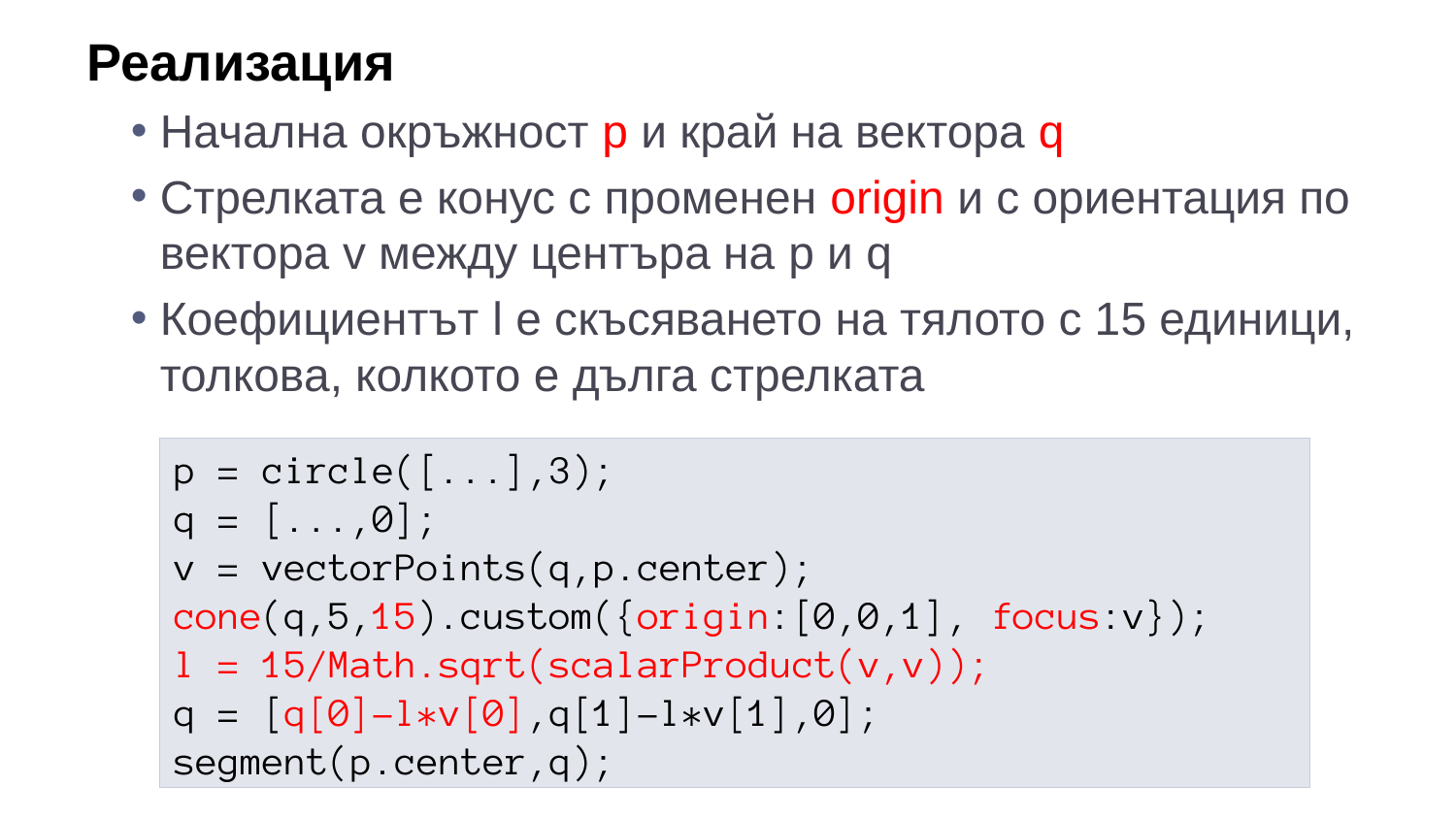

Реализация
Начална окръжност p и край на вектора q
Стрелката е конус с променен origin и с ориентация по вектора v между центъра на p и q
Коефициентът l е скъсяването на тялото с 15 единици, толкова, колкото е дълга стрелката
p = circle([...],3);
q = [...,0];
v = vectorPoints(q,p.center);
cone(q,5,15).custom({origin:[0,0,1], focus:v});
l = 15/Math.sqrt(scalarProduct(v,v));
q = [q[0]-l*v[0],q[1]-l*v[1],0];
segment(p.center,q);